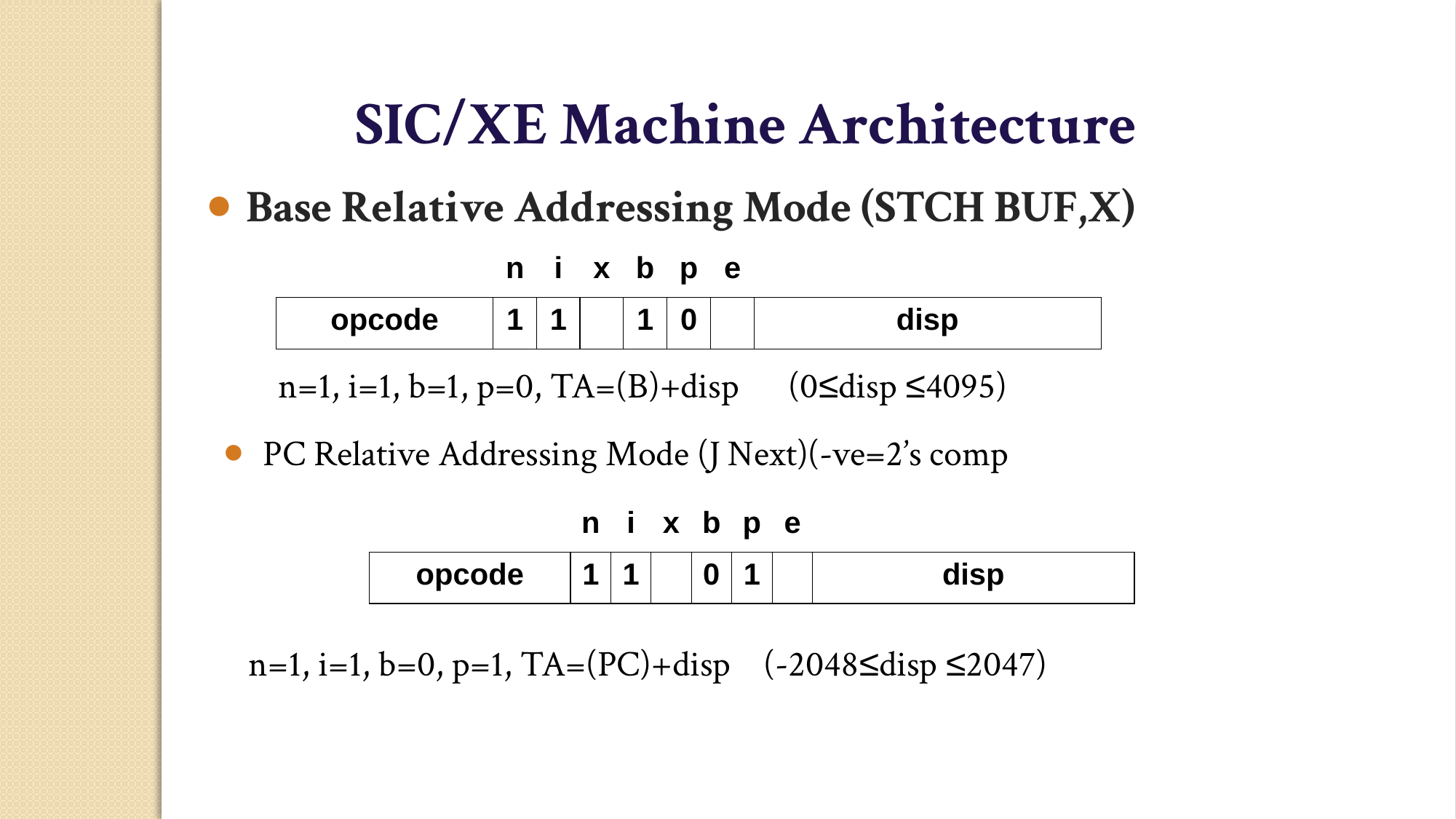

SIC/XE Machine Architecture
Base Relative Addressing Mode (STCH BUF,X)
|  | n | i | x | b | p | e |  |
| --- | --- | --- | --- | --- | --- | --- | --- |
| opcode | 1 | 1 |  | 1 | 0 |  | disp |
n=1, i=1, b=1, p=0, TA=(B)+disp      (0≤disp ≤4095)
PC Relative Addressing Mode (J Next)(-ve=2’s comp
|  | n | i | x | b | p | e |  |
| --- | --- | --- | --- | --- | --- | --- | --- |
| opcode | 1 | 1 |  | 0 | 1 |  | disp |
n=1, i=1, b=0, p=1, TA=(PC)+disp    (-2048≤disp ≤2047)